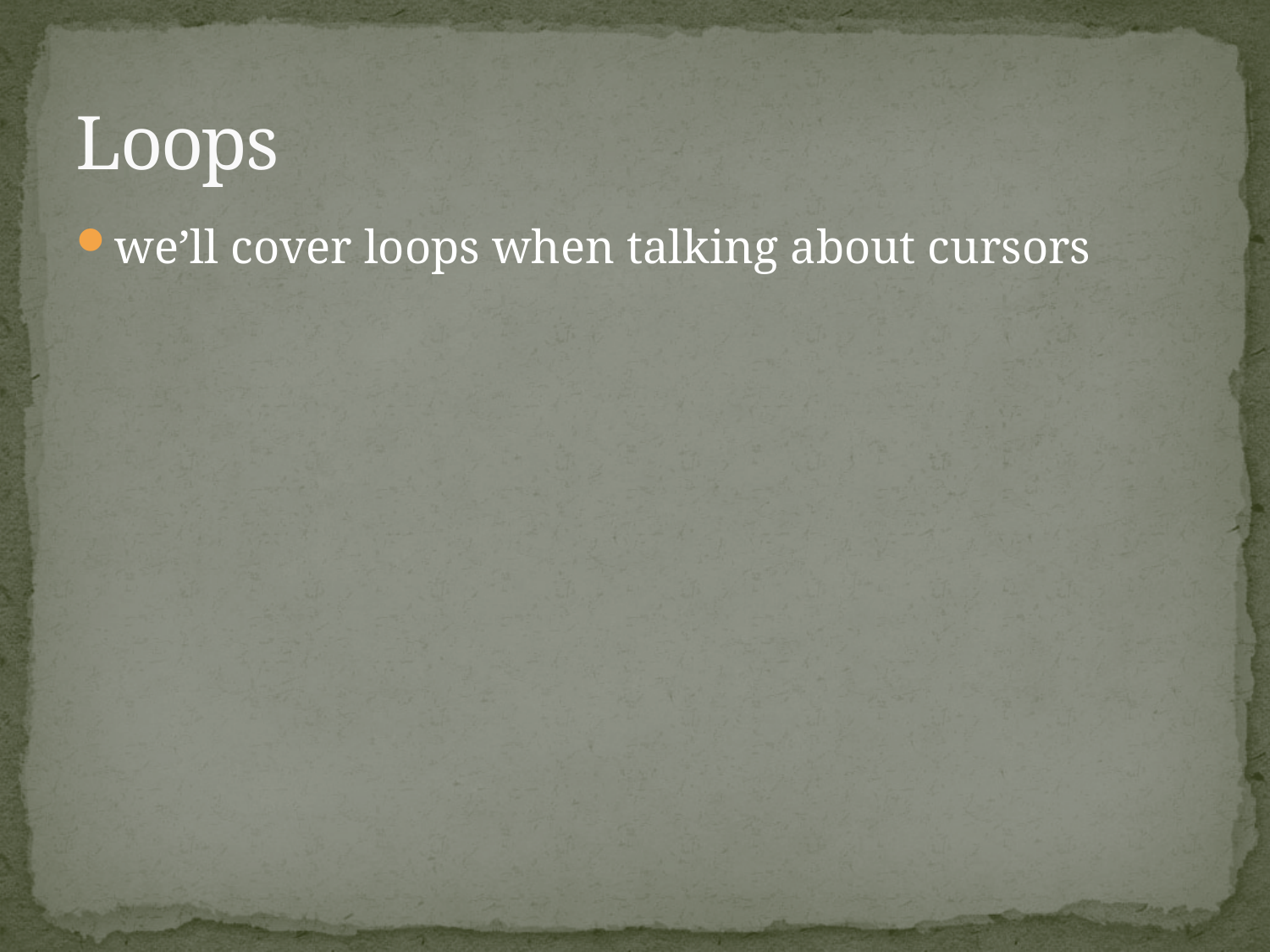

# Loops
we’ll cover loops when talking about cursors